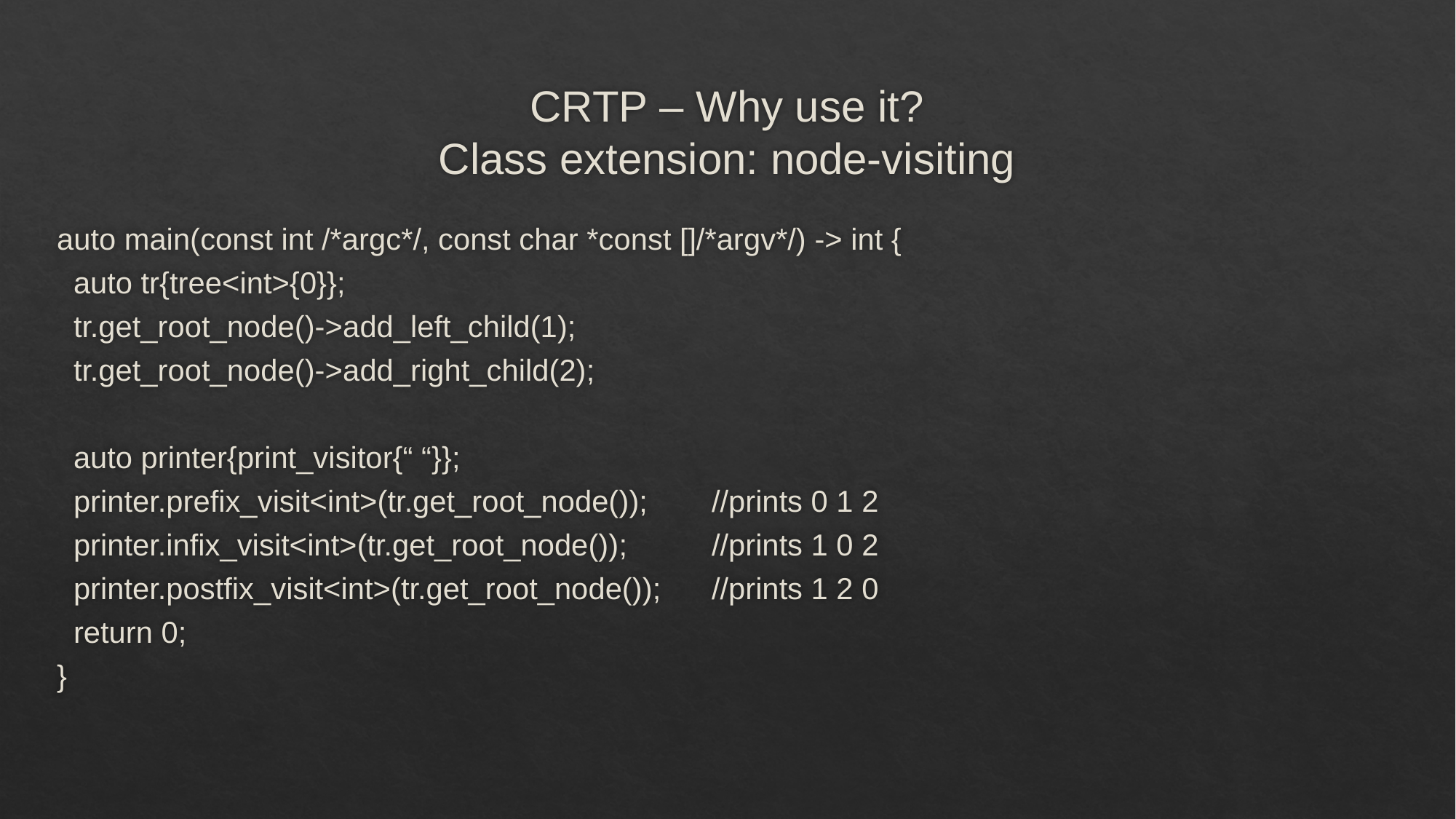

# CRTP – Why use it? Class extension: node-visiting
auto main(const int /*argc*/, const char *const []/*argv*/) -> int {
  auto tr{tree<int>{0}};
  tr.get_root_node()->add_left_child(1);
  tr.get_root_node()->add_right_child(2);

  auto printer{print_visitor{“ “}};
  printer.prefix_visit<int>(tr.get_root_node());	//prints 0 1 2
  printer.infix_visit<int>(tr.get_root_node()); 	//prints 1 0 2
  printer.postfix_visit<int>(tr.get_root_node()); 	//prints 1 2 0
  return 0;
}